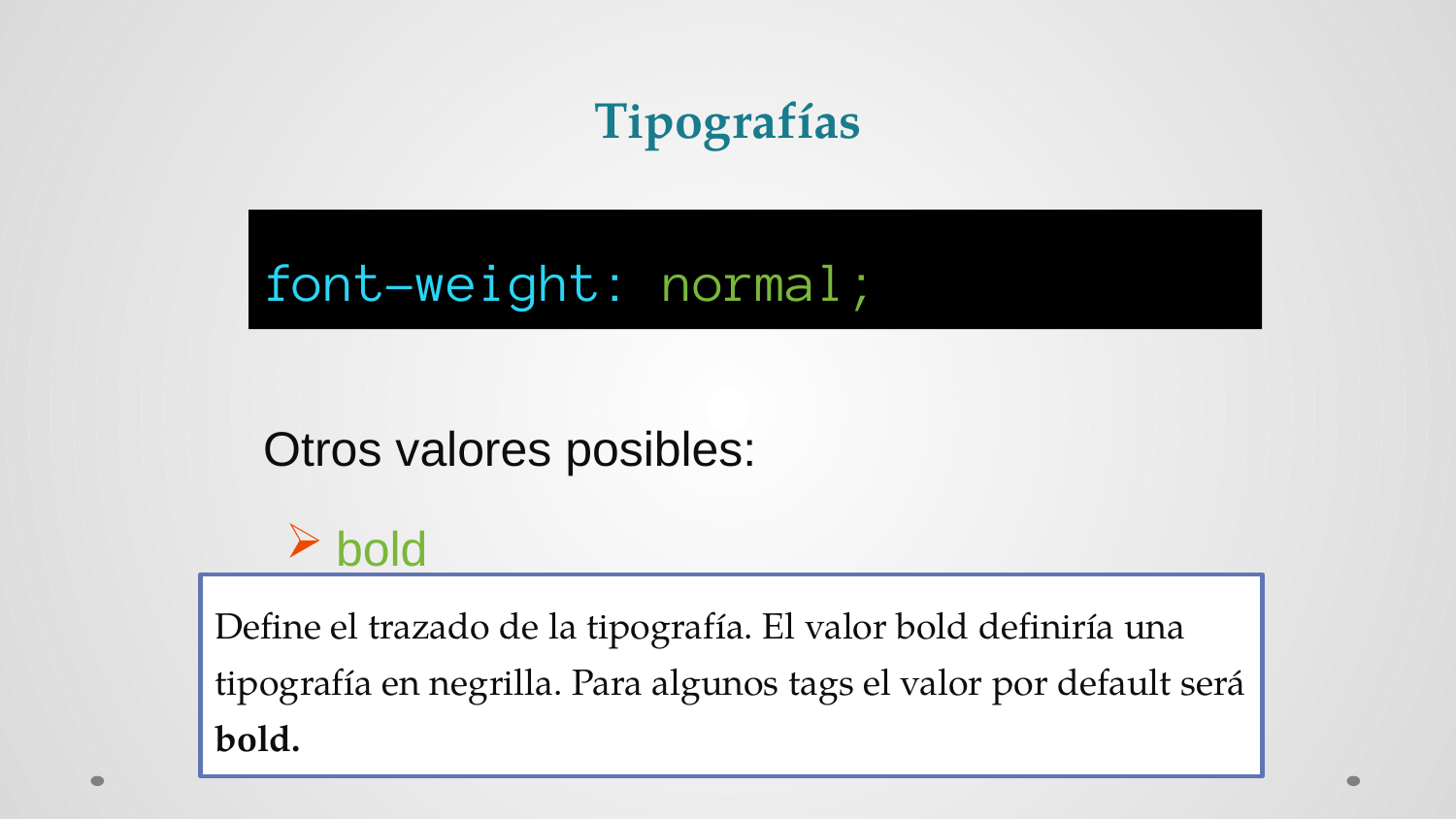

Tipografías
font-weight: normal;

Otros valores posibles:
bold
Define el trazado de la tipografía. El valor bold definiría una tipografía en negrilla. Para algunos tags el valor por default será bold.